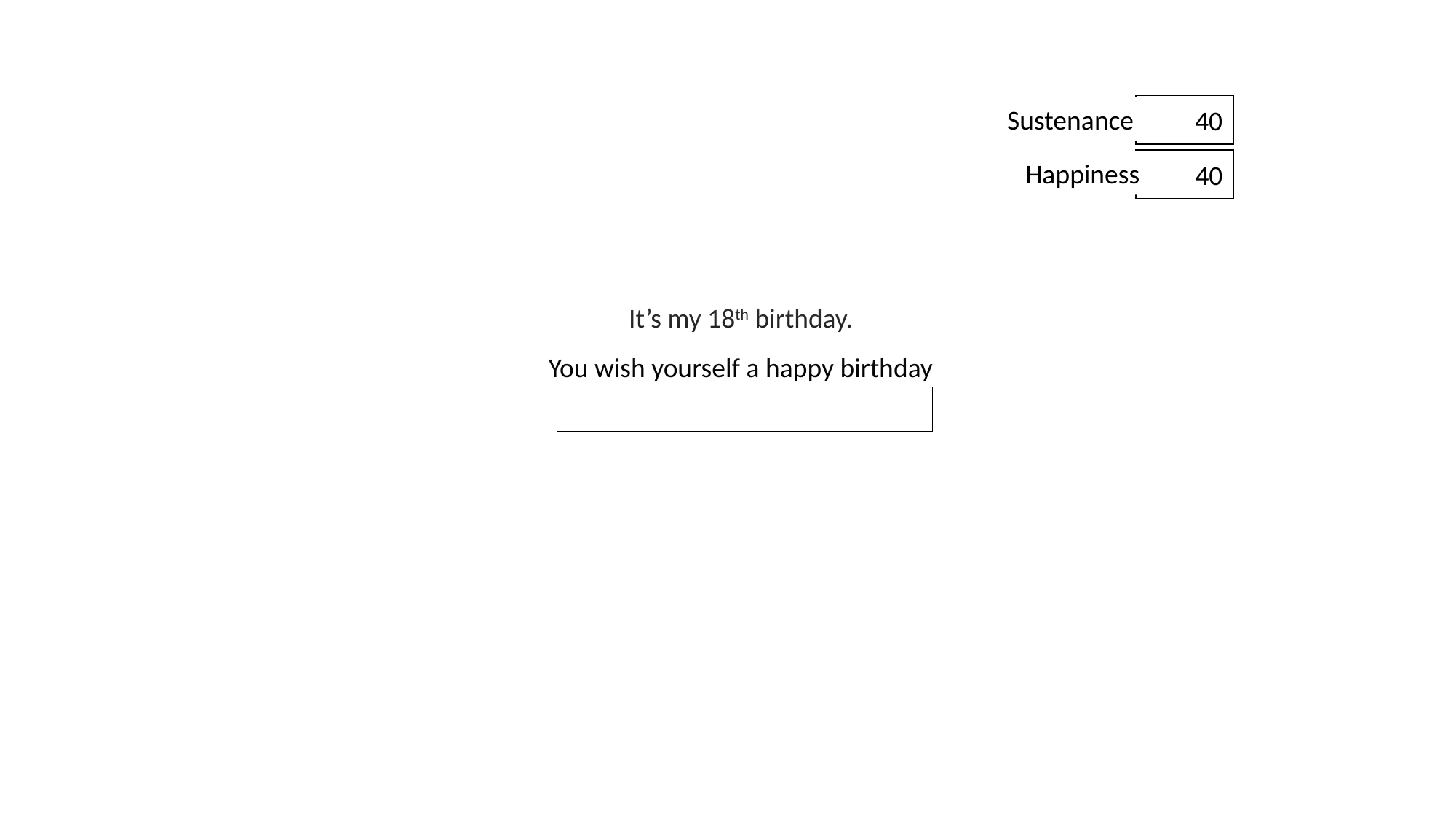

40
Sustenance
40
Happiness
It’s my 18th birthday.
You wish yourself a happy birthday